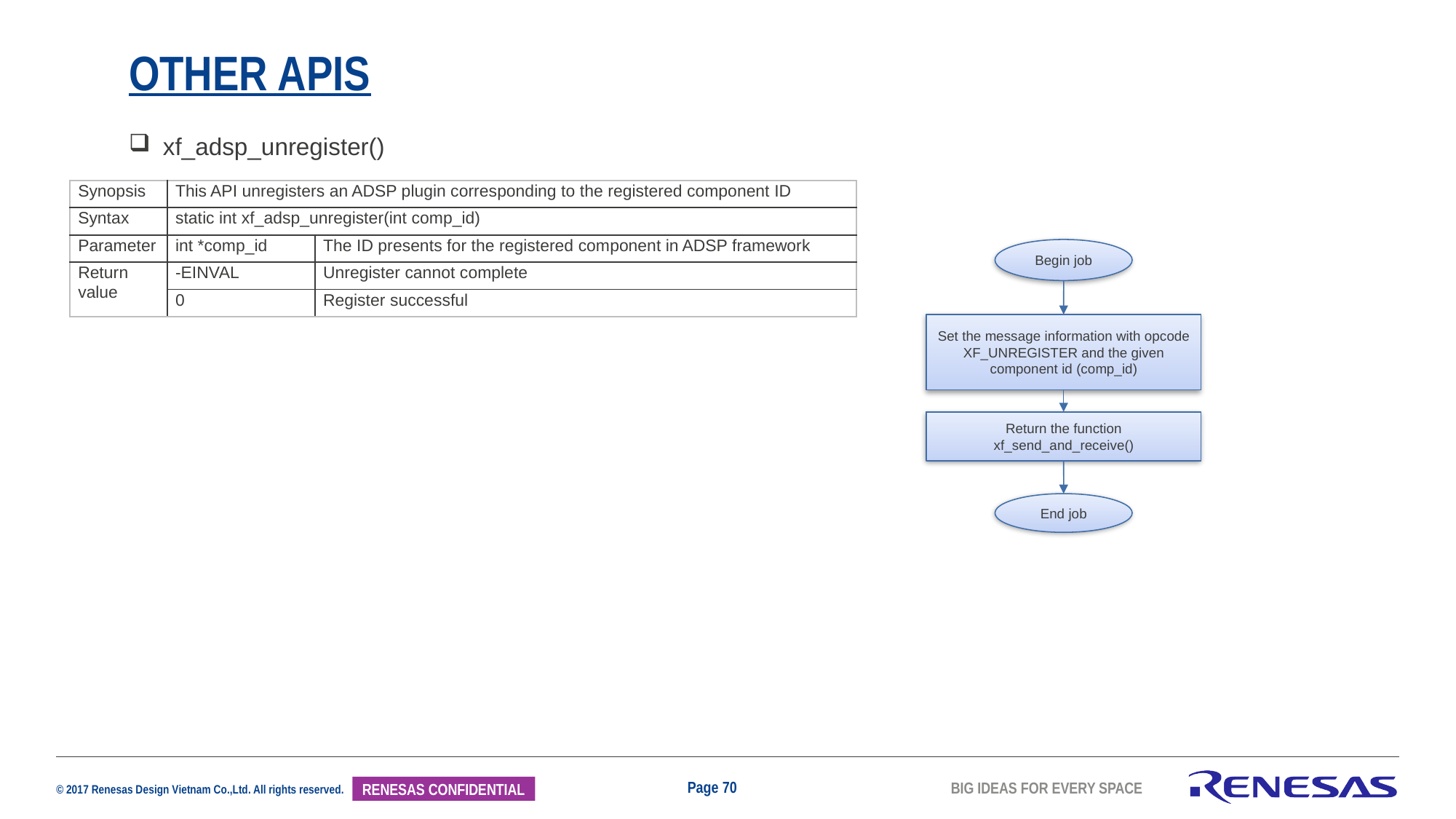

# Other APIs
xf_adsp_unregister()
| Synopsis | This API unregisters an ADSP plugin corresponding to the registered component ID |  |
| --- | --- | --- |
| Syntax | static int xf\_adsp\_unregister(int comp\_id) |  |
| Parameter | int \*comp\_id | The ID presents for the registered component in ADSP framework |
| Return value | -EINVAL | Unregister cannot complete |
|  | 0 | Register successful |
Begin job
Set the message information with opcode XF_UNREGISTER and the given component id (comp_id)
Return the function xf_send_and_receive()
End job
Page 70